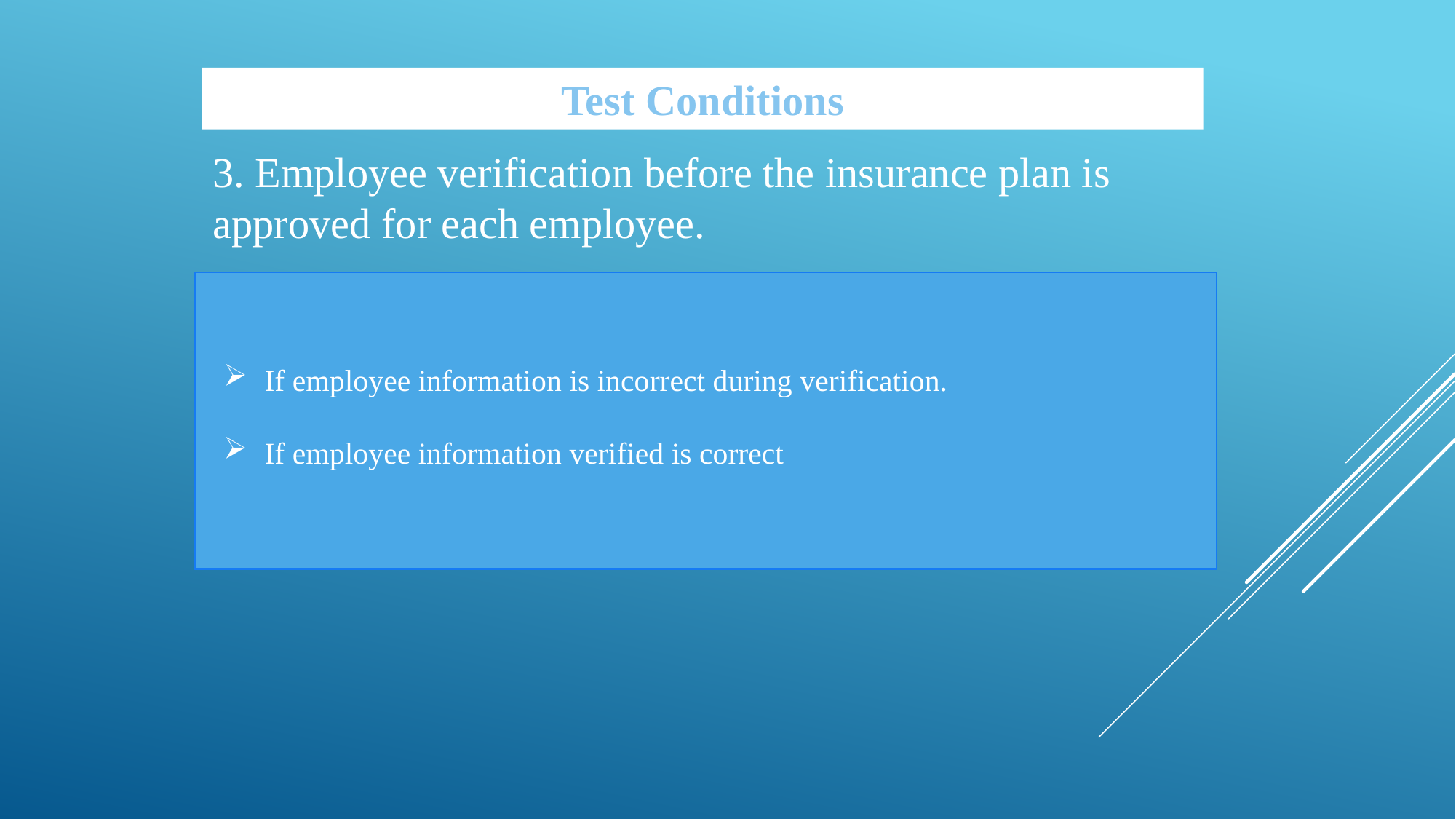

Test Conditions
3. Employee verification before the insurance plan is approved for each employee.

If employee information is incorrect during verification.
If employee information verified is correct